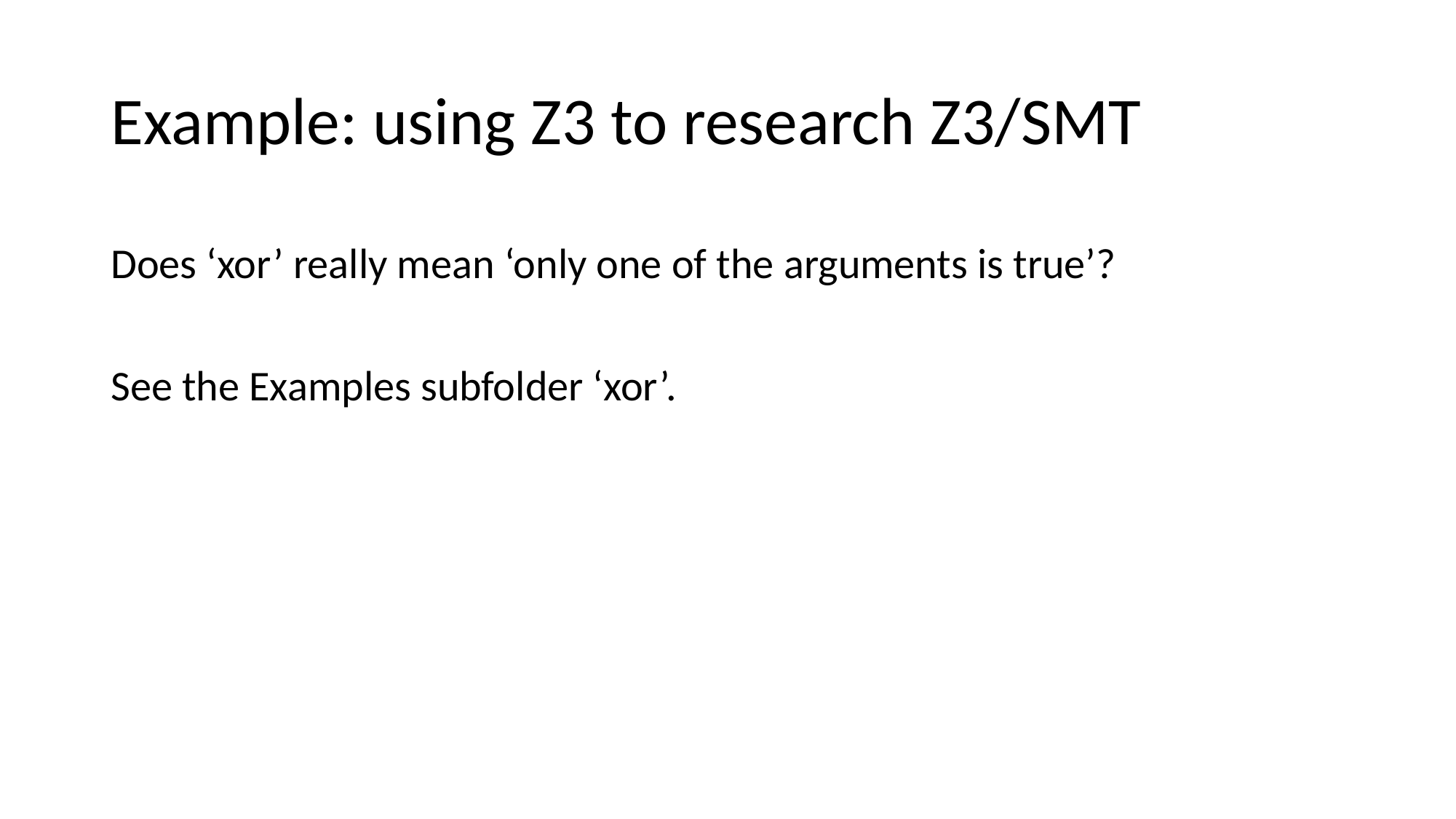

# Example: using Z3 to research Z3/SMT
Does ‘xor’ really mean ‘only one of the arguments is true’?

See the Examples subfolder ‘xor’.